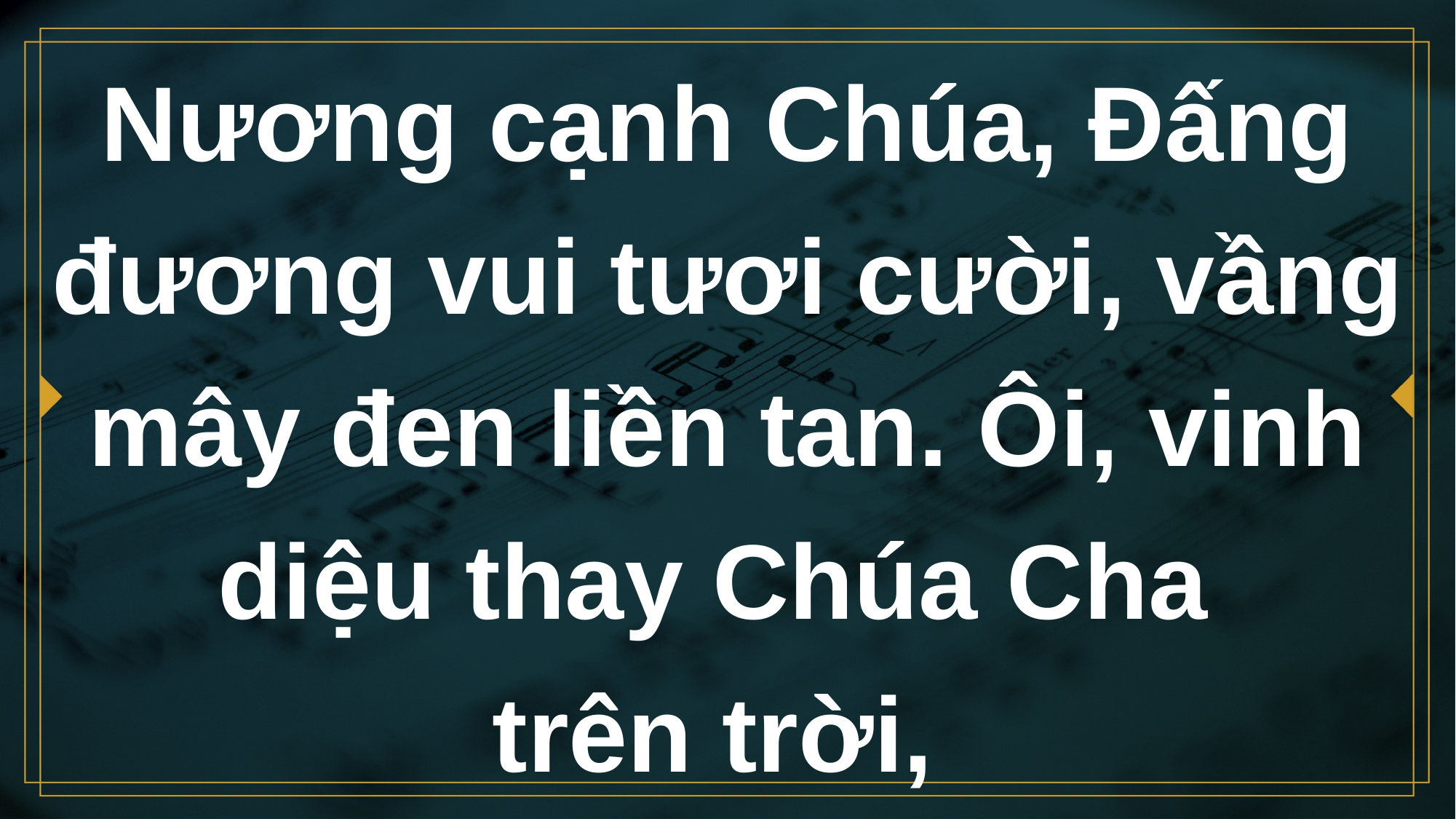

# Nương cạnh Chúa, Đấng đương vui tươi cười, vầng mây đen liền tan. Ôi, vinh diệu thay Chúa Cha trên trời,